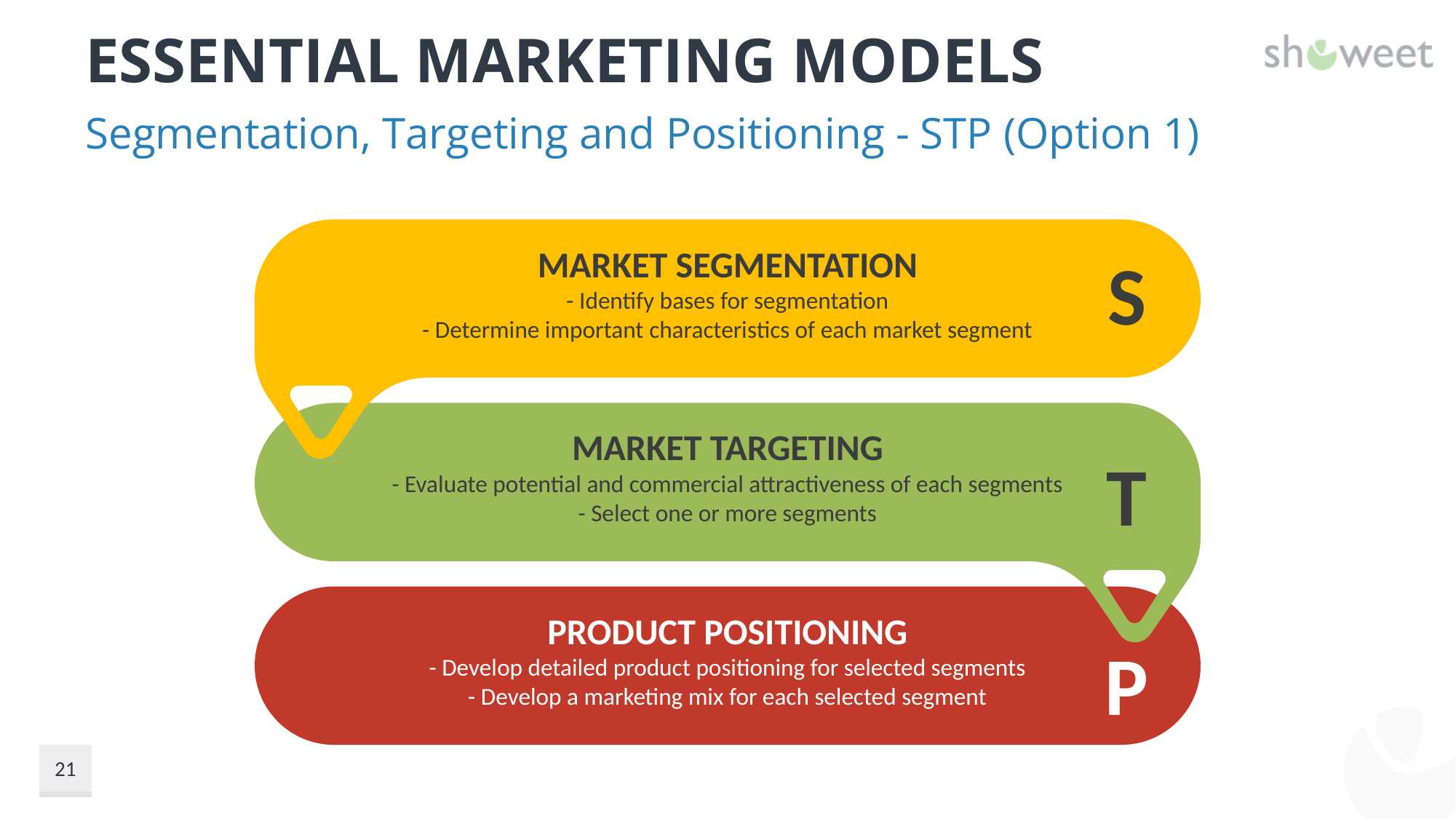

# Essential Marketing Models
Segmentation, Targeting and Positioning - STP (Option 1)
MARKET SEGMENTATION
- Identify bases for segmentation
- Determine important characteristics of each market segment
S
MARKET TARGETING
- Evaluate potential and commercial attractiveness of each segments
- Select one or more segments
T
PRODUCT POSITIONING
- Develop detailed product positioning for selected segments
- Develop a marketing mix for each selected segment
P
21